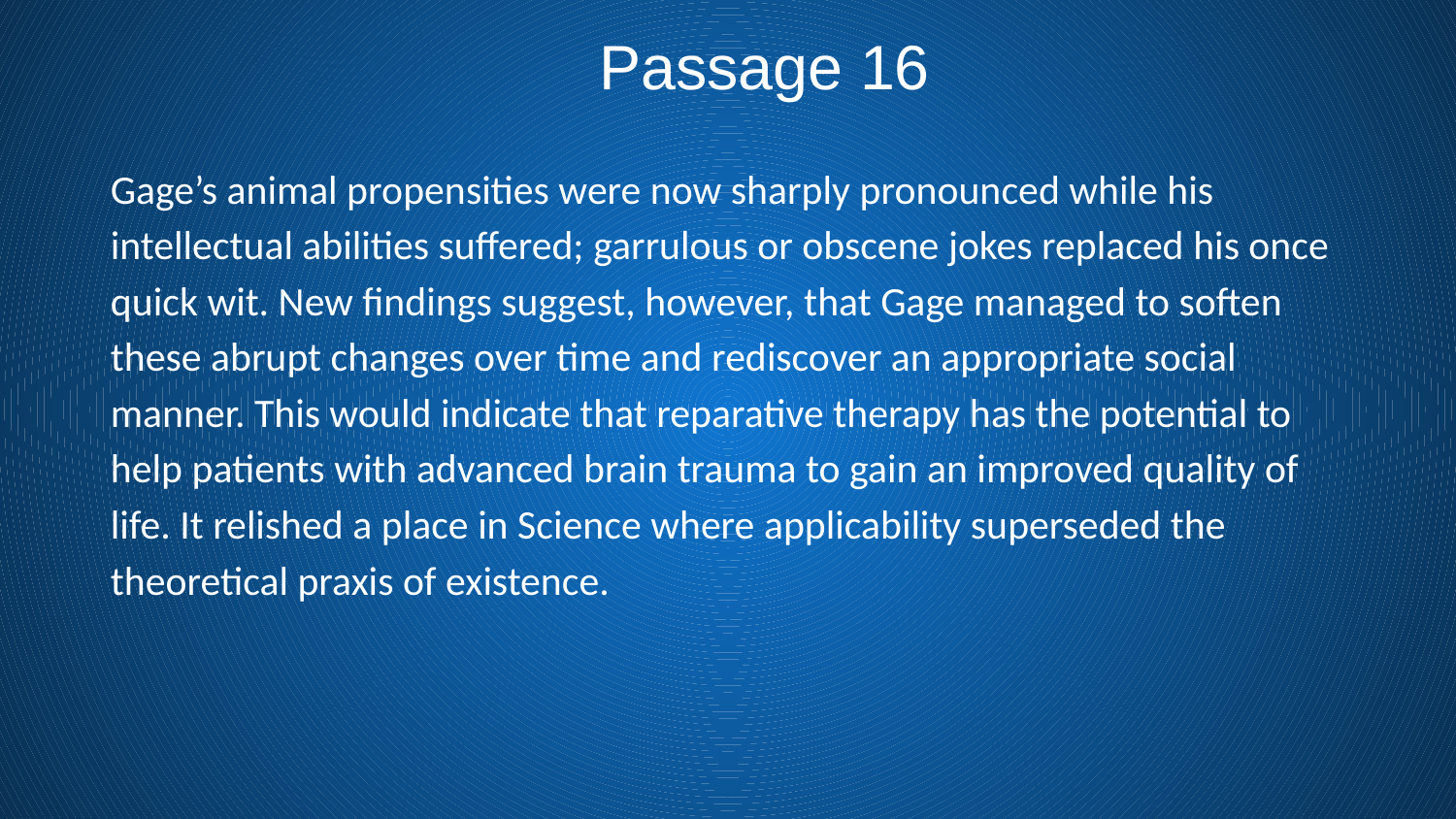

Passage 16
Gage’s animal propensities were now sharply pronounced while his intellectual abilities suffered; garrulous or obscene jokes replaced his once quick wit. New findings suggest, however, that Gage managed to soften these abrupt changes over time and rediscover an appropriate social manner. This would indicate that reparative therapy has the potential to help patients with advanced brain trauma to gain an improved quality of life. It relished a place in Science where applicability superseded the theoretical praxis of existence.